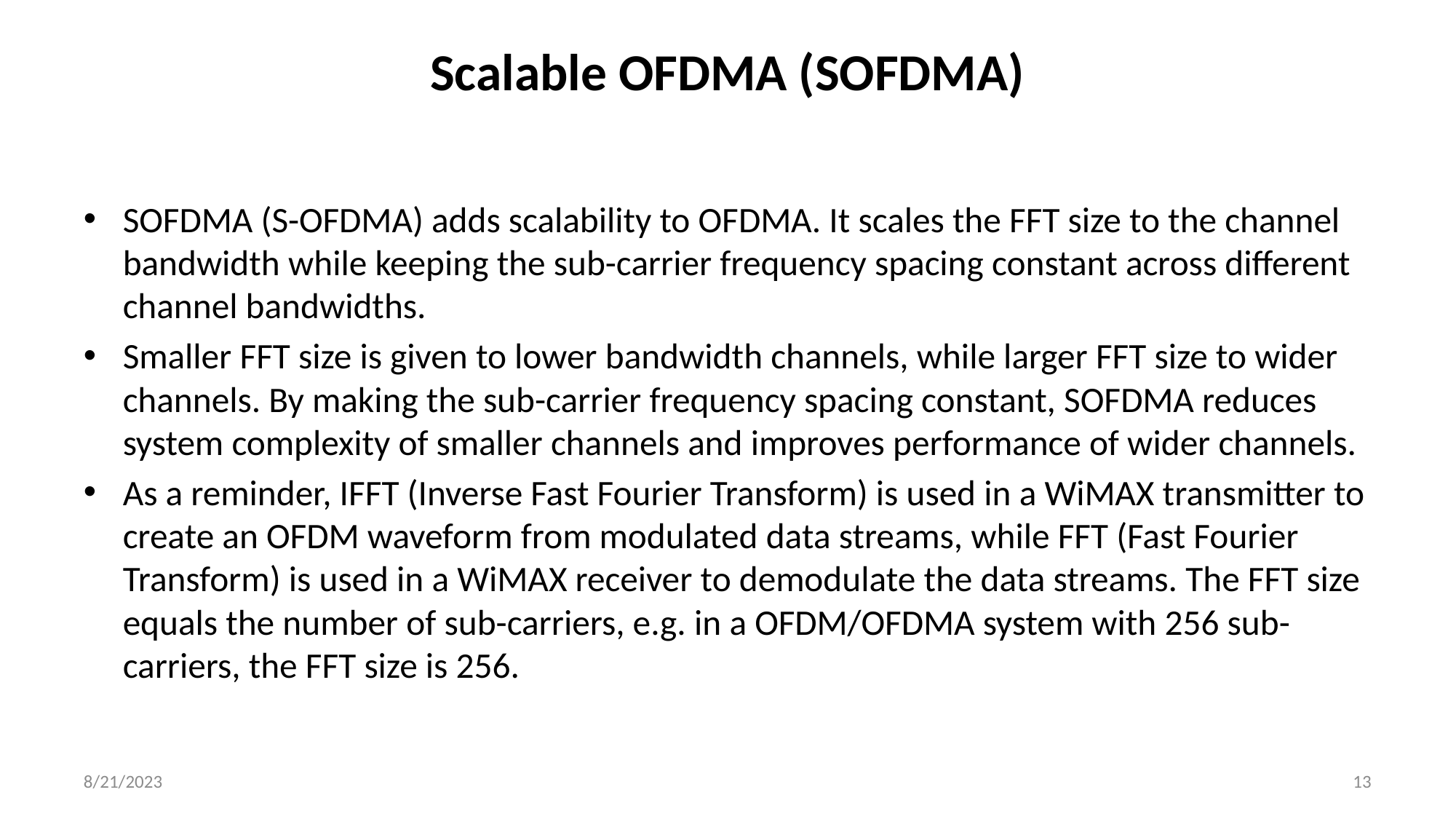

# Scalable OFDMA (SOFDMA)
SOFDMA (S-OFDMA) adds scalability to OFDMA. It scales the FFT size to the channel bandwidth while keeping the sub-carrier frequency spacing constant across different channel bandwidths.
Smaller FFT size is given to lower bandwidth channels, while larger FFT size to wider channels. By making the sub-carrier frequency spacing constant, SOFDMA reduces system complexity of smaller channels and improves performance of wider channels.
As a reminder, IFFT (Inverse Fast Fourier Transform) is used in a WiMAX transmitter to create an OFDM waveform from modulated data streams, while FFT (Fast Fourier Transform) is used in a WiMAX receiver to demodulate the data streams. The FFT size equals the number of sub-carriers, e.g. in a OFDM/OFDMA system with 256 sub-carriers, the FFT size is 256.

8/21/2023
13